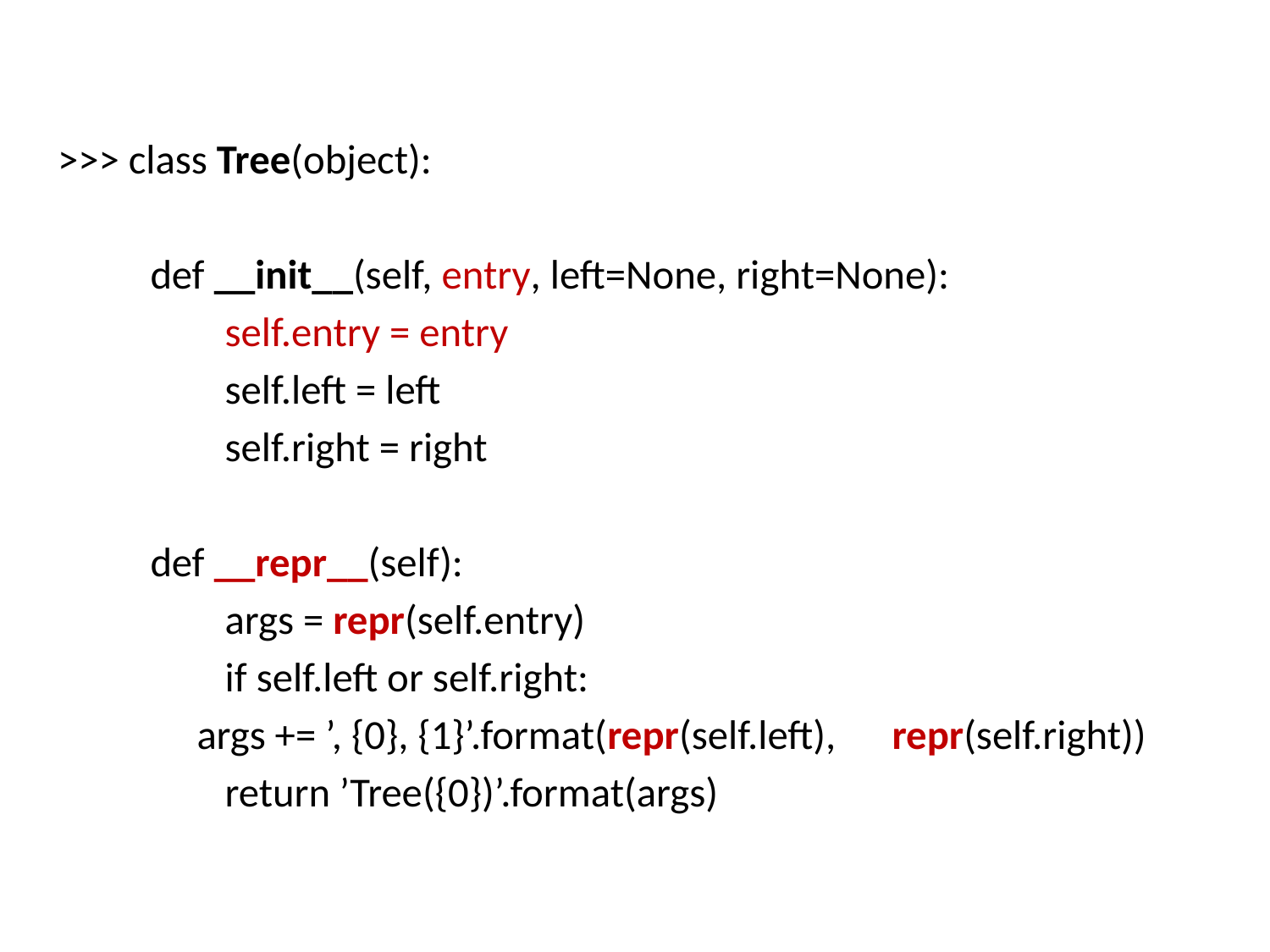

>>> class Tree(object):

	def __init__(self, entry, left=None, right=None):
	        self.entry = entry
	        self.left = left
	        self.right = right

	def __repr__(self):
	        args = repr(self.entry)
	        if self.left or self.right:
		     args += ’, {0}, {1}’.format(repr(self.left), 				repr(self.right))
	        return ’Tree({0})’.format(args)